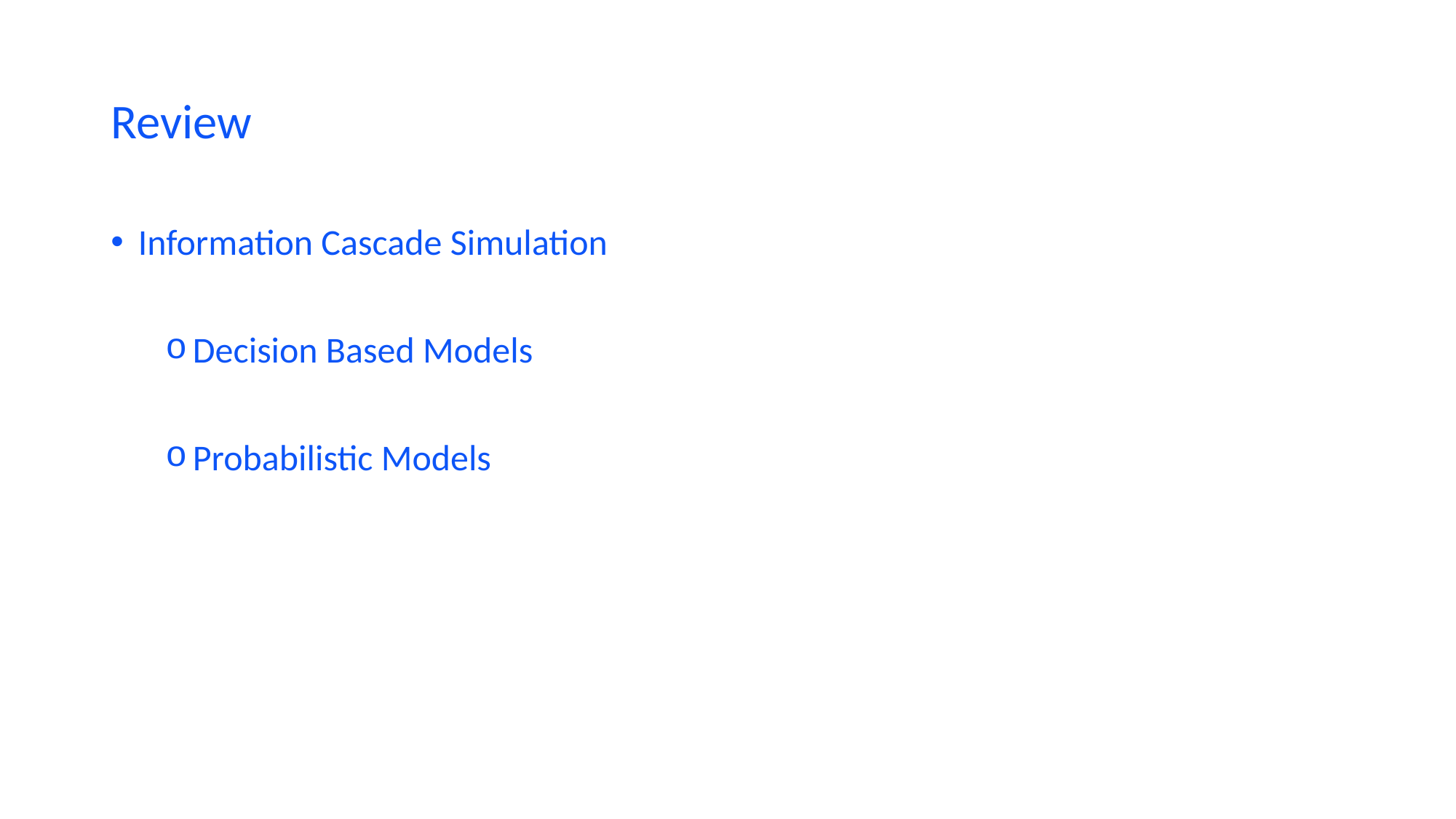

# Review
Information Cascade Simulation

Decision Based Models

Probabilistic Models